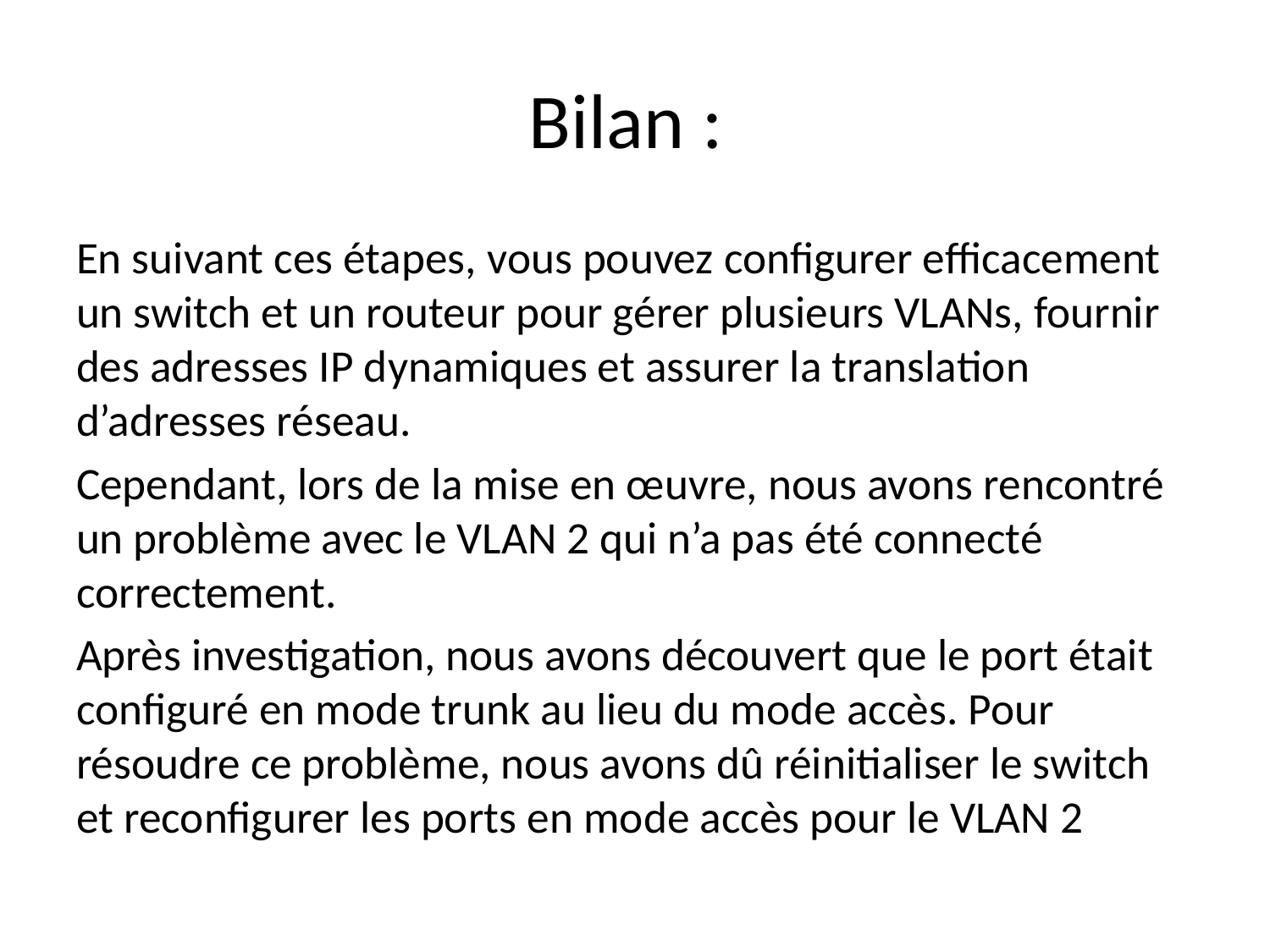

# Bilan :
En suivant ces étapes, vous pouvez configurer efficacement un switch et un routeur pour gérer plusieurs VLANs, fournir des adresses IP dynamiques et assurer la translation d’adresses réseau.
Cependant, lors de la mise en œuvre, nous avons rencontré un problème avec le VLAN 2 qui n’a pas été connecté correctement.
Après investigation, nous avons découvert que le port était configuré en mode trunk au lieu du mode accès. Pour résoudre ce problème, nous avons dû réinitialiser le switch et reconfigurer les ports en mode accès pour le VLAN 2